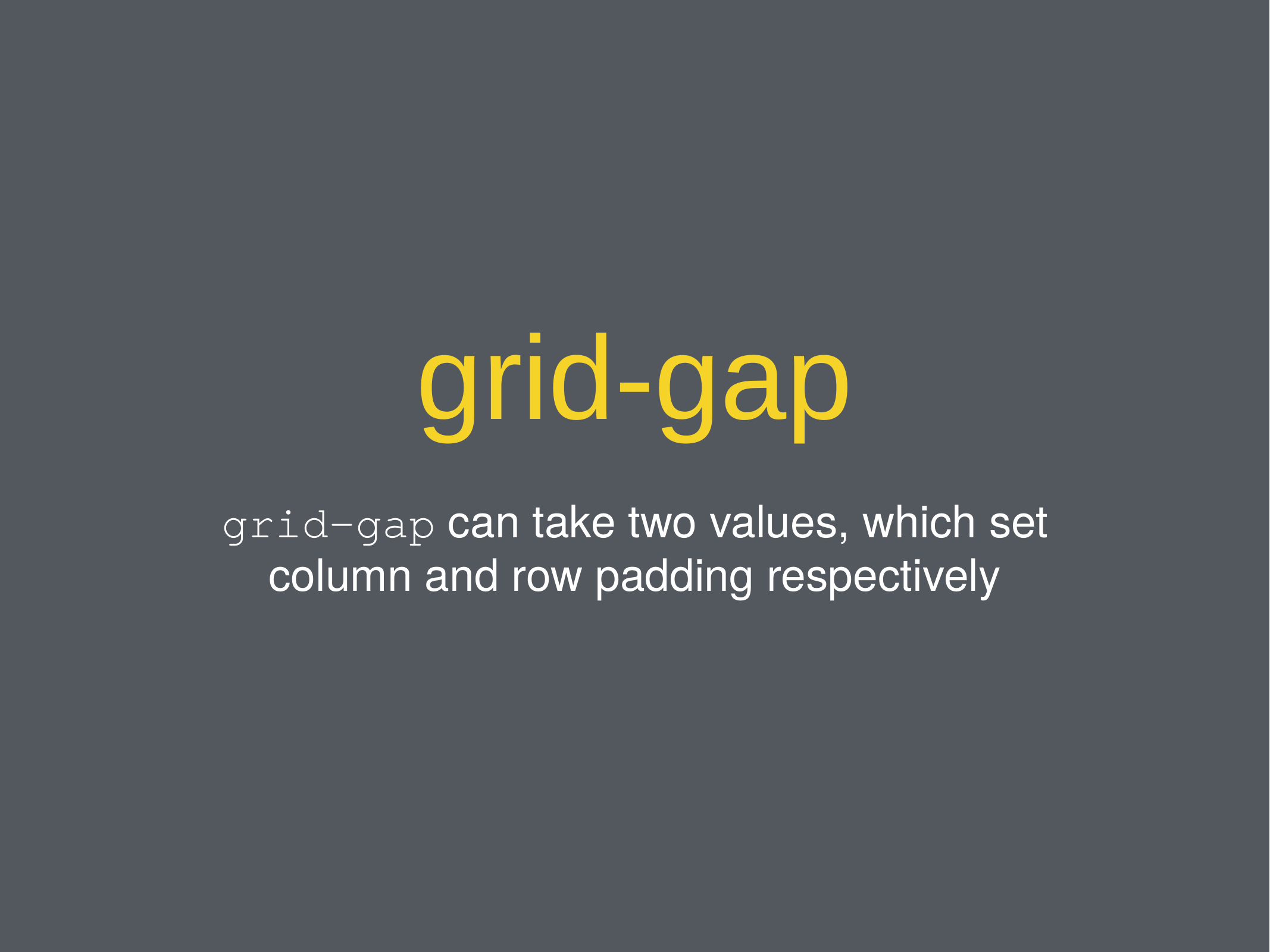

grid-gap
grid-gap can take two values, which set column and row padding respectively